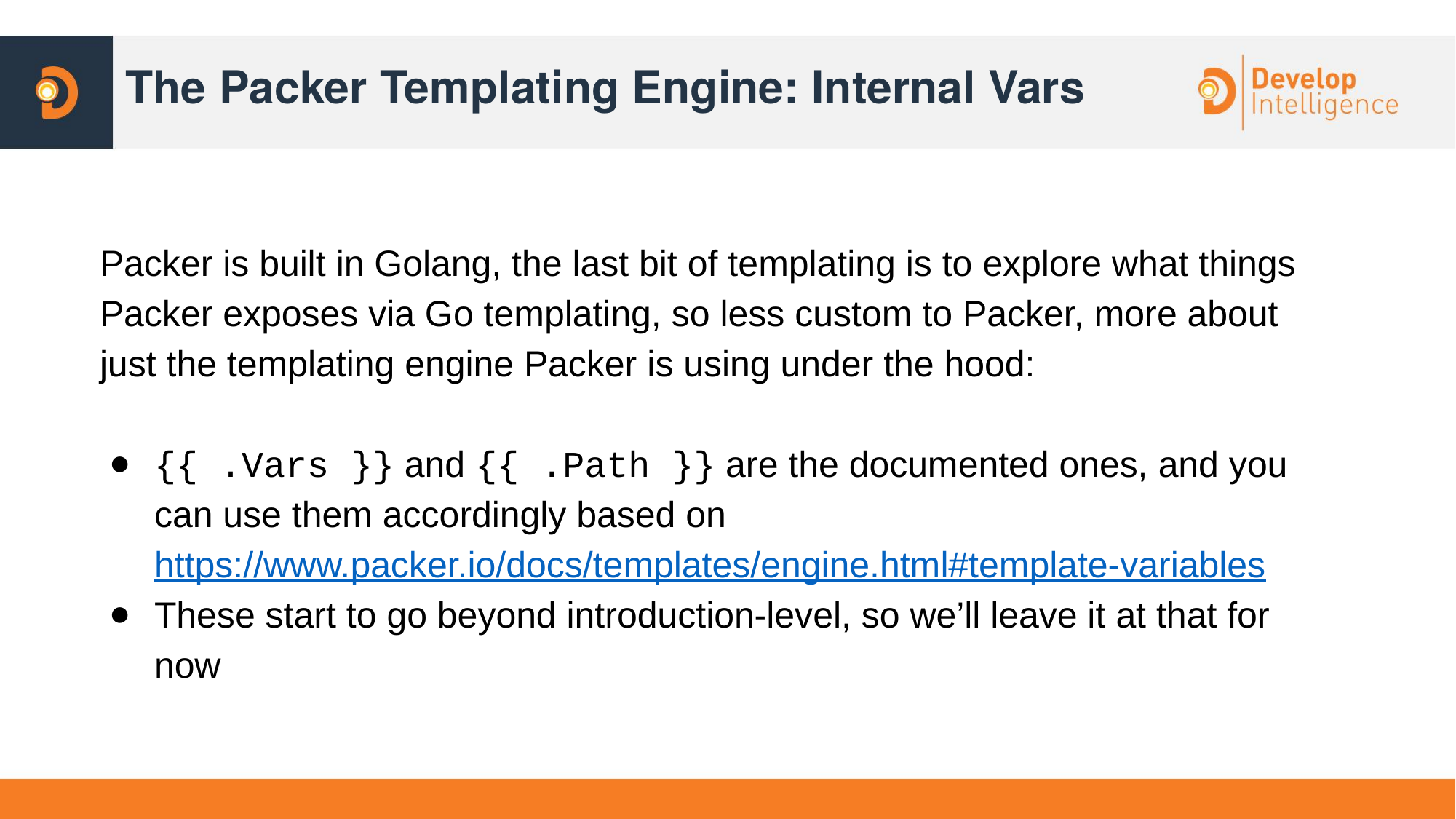

# The Packer Templating Engine: Internal Vars
Packer is built in Golang, the last bit of templating is to explore what things Packer exposes via Go templating, so less custom to Packer, more about just the templating engine Packer is using under the hood:

{{ .Vars }} and {{ .Path }} are the documented ones, and you can use them accordingly based on https://www.packer.io/docs/templates/engine.html#template-variables
These start to go beyond introduction-level, so we’ll leave it at that for now
24